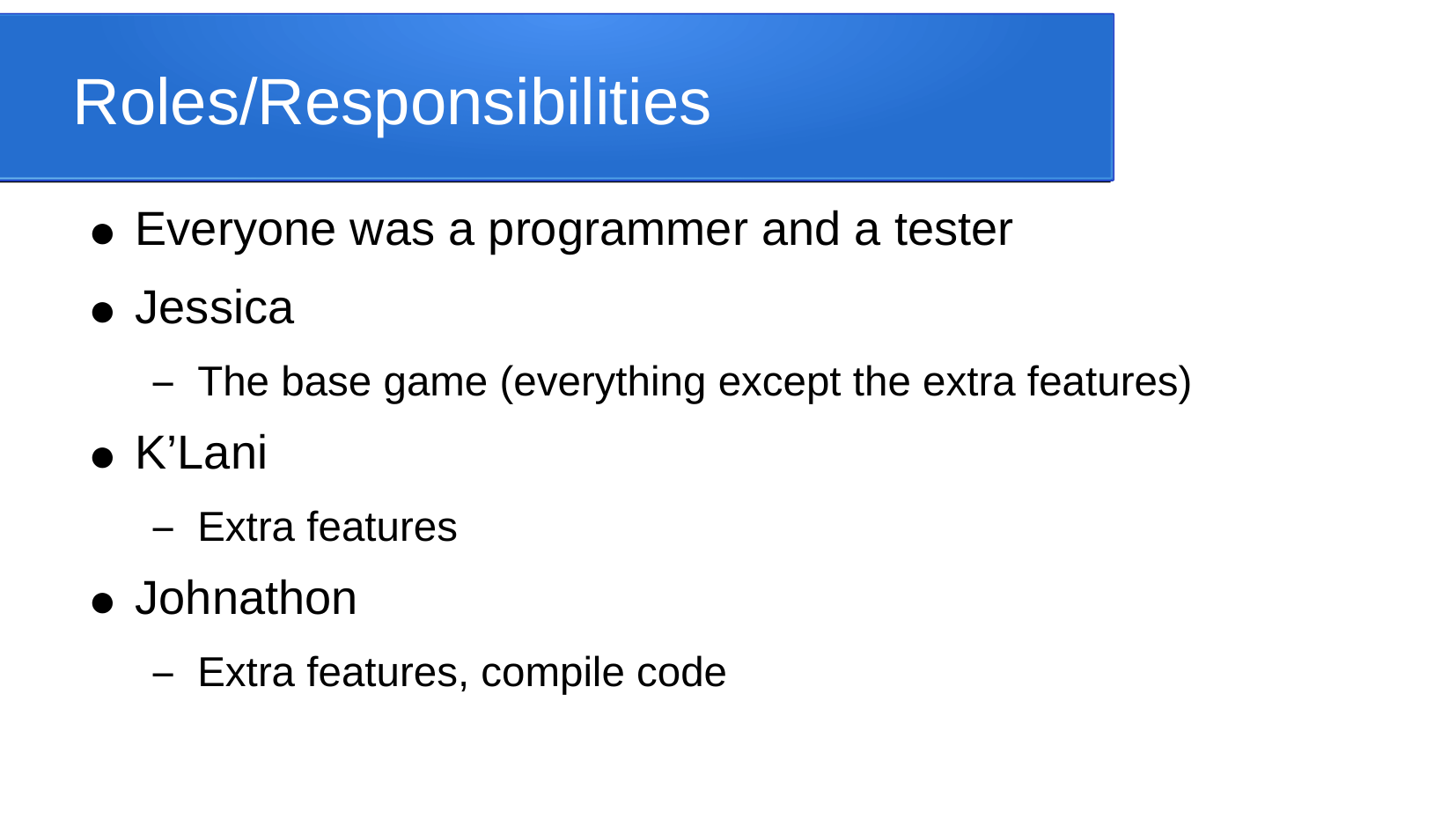

Roles/Responsibilities
Everyone was a programmer and a tester
Jessica
The base game (everything except the extra features)
K’Lani
Extra features
Johnathon
Extra features, compile code